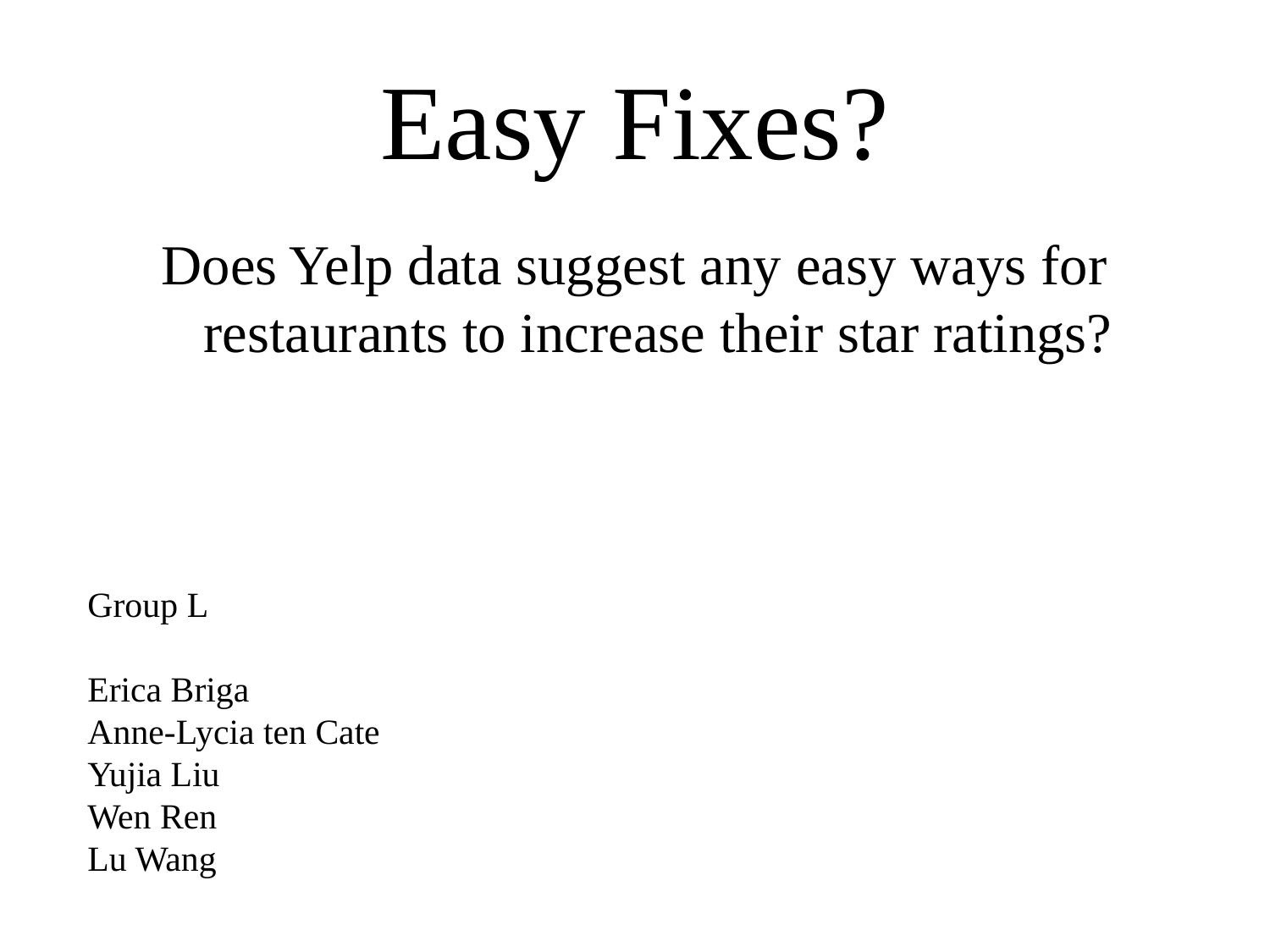

# Easy Fixes?
Does Yelp data suggest any easy ways for restaurants to increase their star ratings?

Group L

Erica Briga
Anne-Lycia ten Cate
Yujia Liu
Wen Ren
Lu Wang